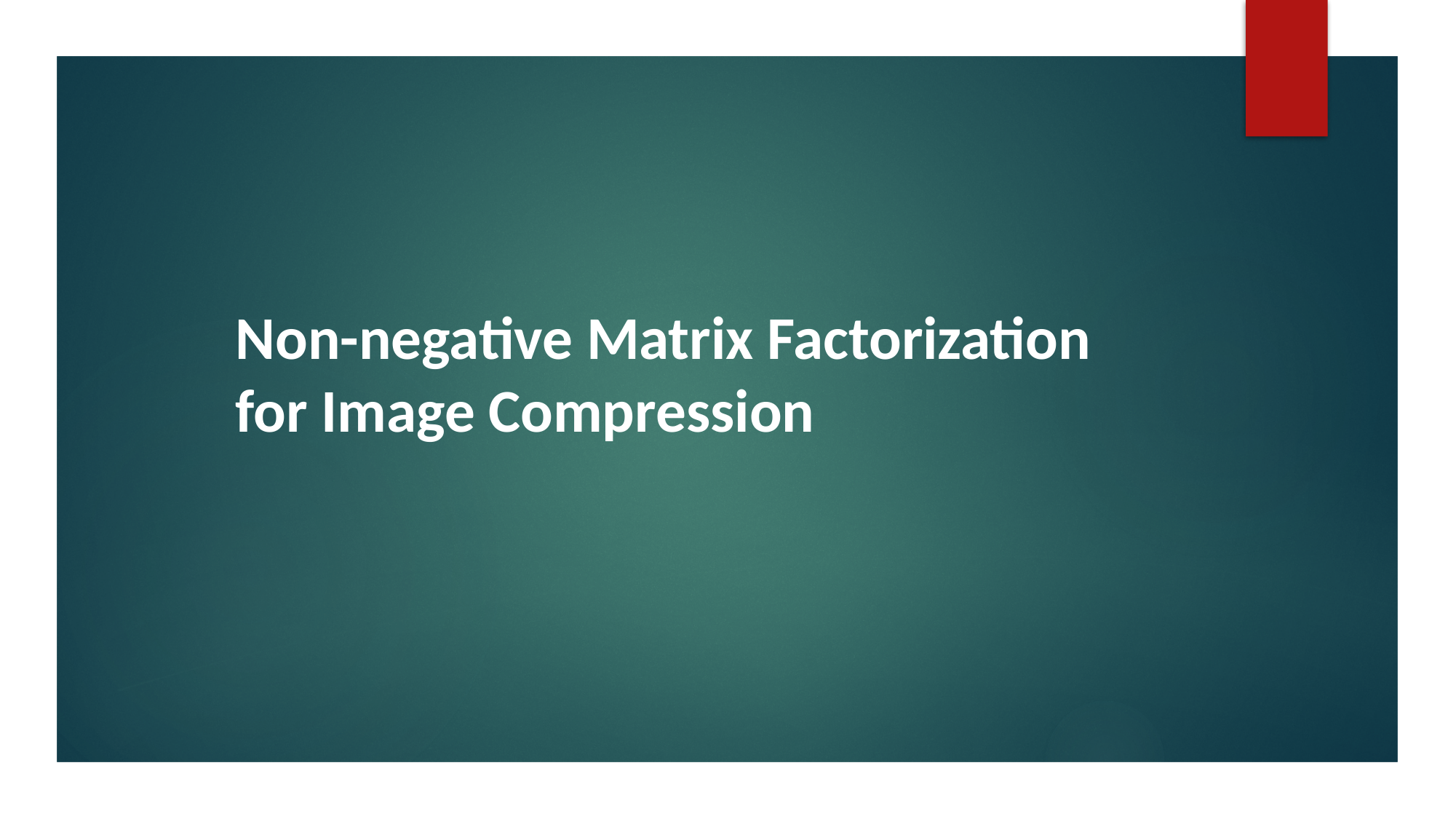

# Non-negative Matrix Factorization for Image Compression